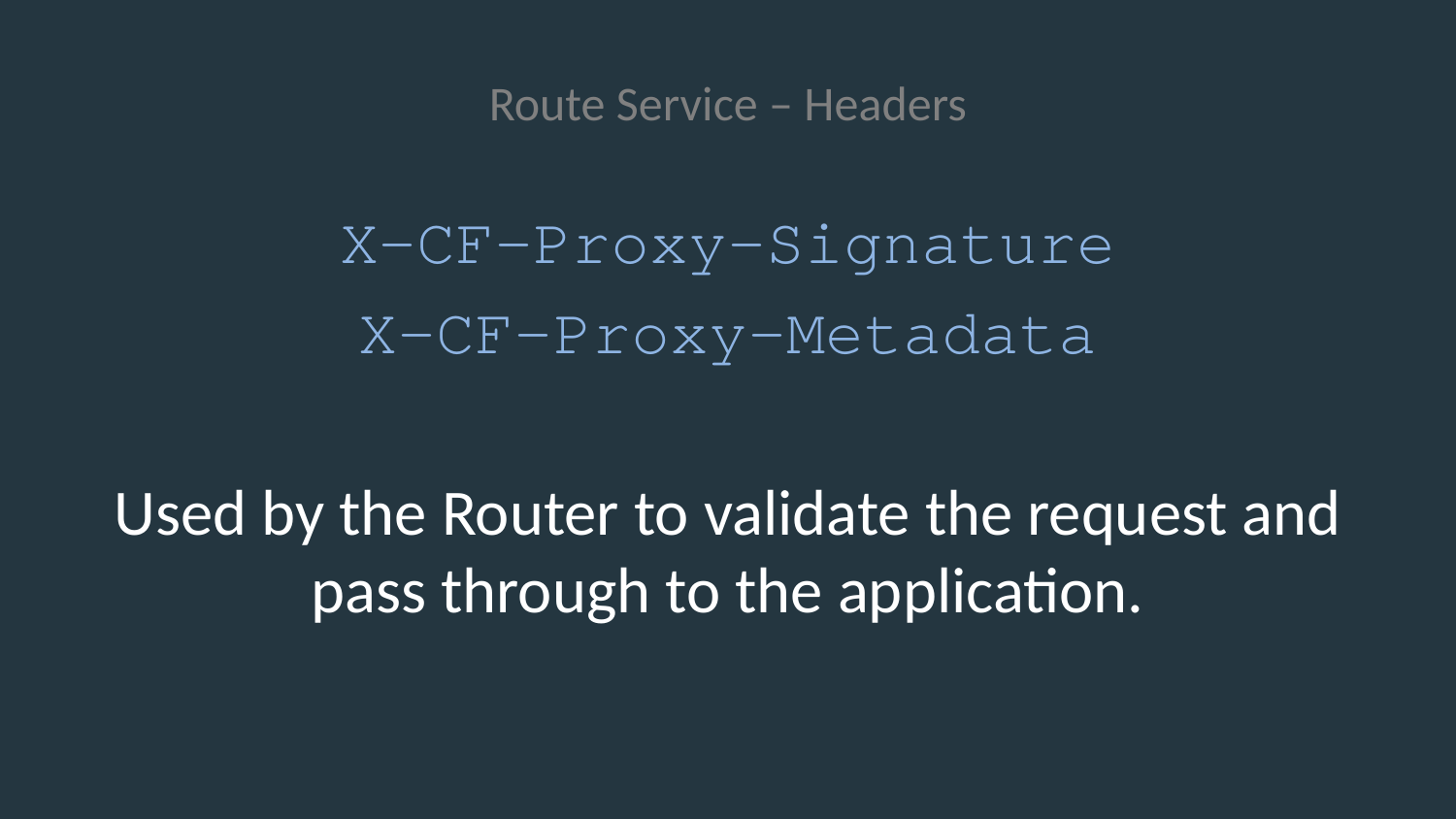

# Route Service – Headers
X-CF-Proxy-Signature
X-CF-Proxy-Metadata

Used by the Router to validate the request and pass through to the application.